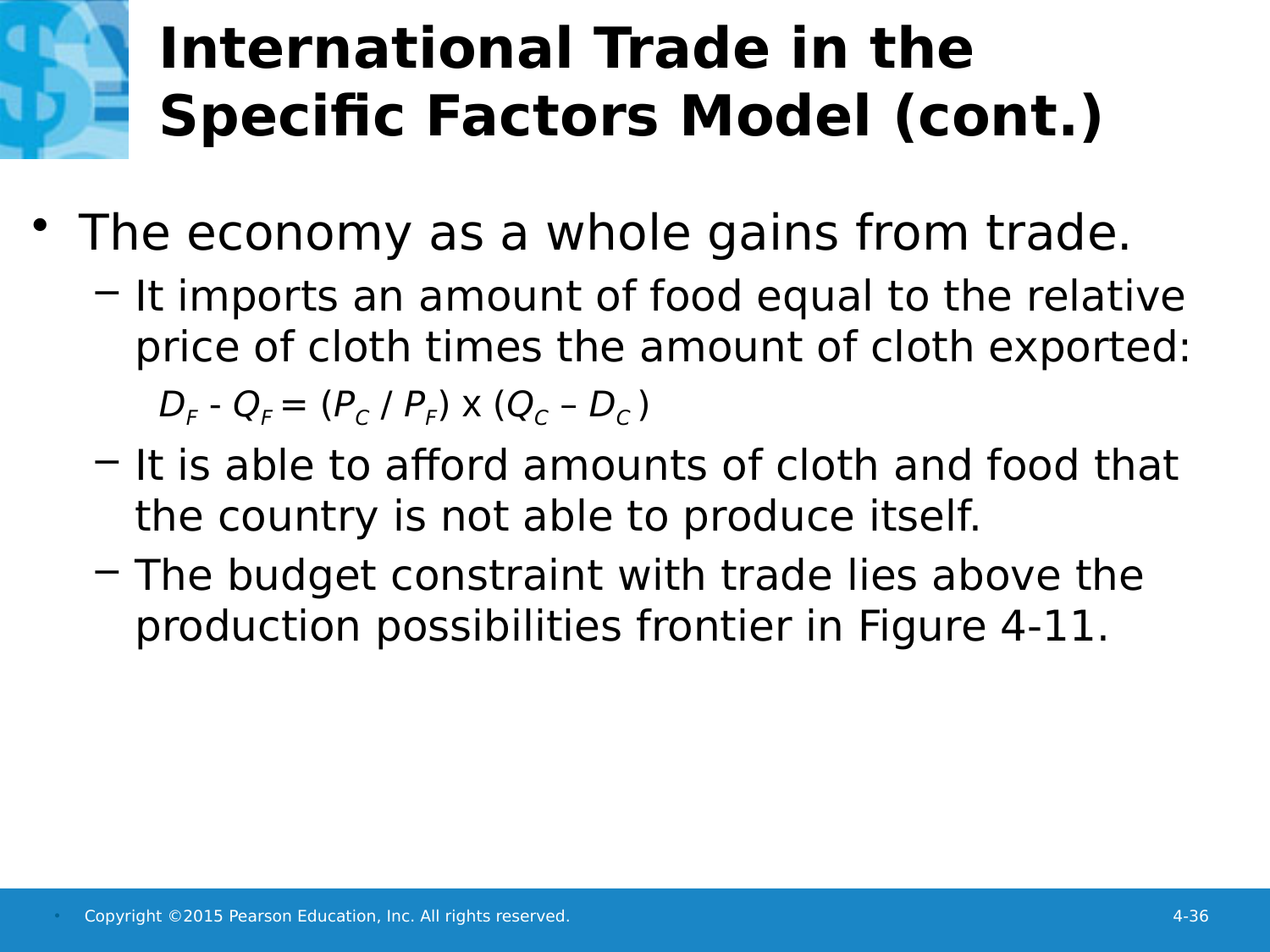

# International Trade in the Specific Factors Model (cont.)
The economy as a whole gains from trade.
It imports an amount of food equal to the relative price of cloth times the amount of cloth exported:
DF - QF = (PC / PF) x (QC – DC )
It is able to afford amounts of cloth and food that the country is not able to produce itself.
The budget constraint with trade lies above the production possibilities frontier in Figure 4-11.